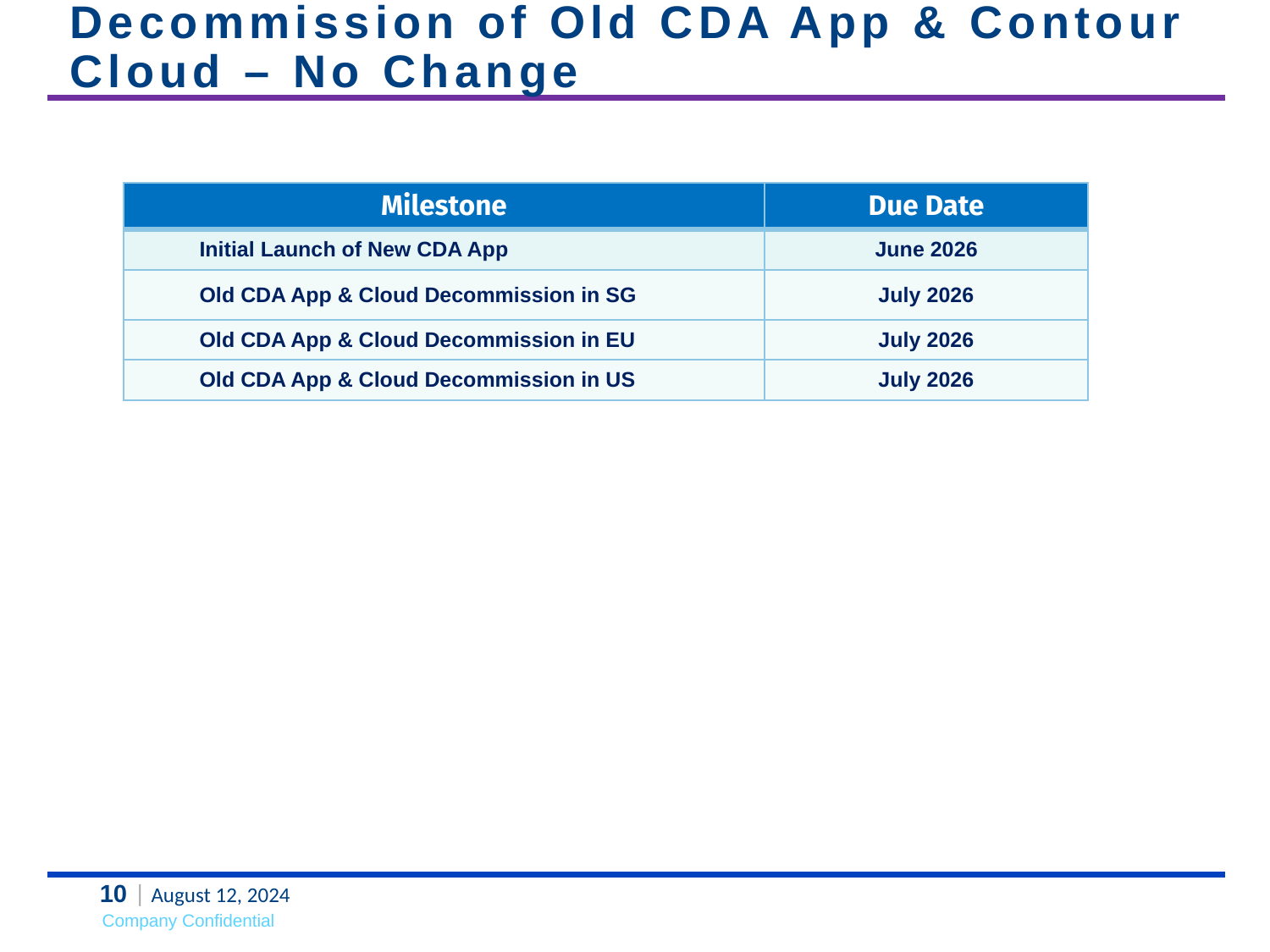

Decommission of Old CDA App & Contour Cloud – No Change
NEW
| Milestone | Due Date |
| --- | --- |
| Initial Launch of New CDA App | June 2026 |
| Old CDA App & Cloud Decommission in SG | July 2026 |
| Old CDA App & Cloud Decommission in EU | July 2026 |
| Old CDA App & Cloud Decommission in US | July 2026 |